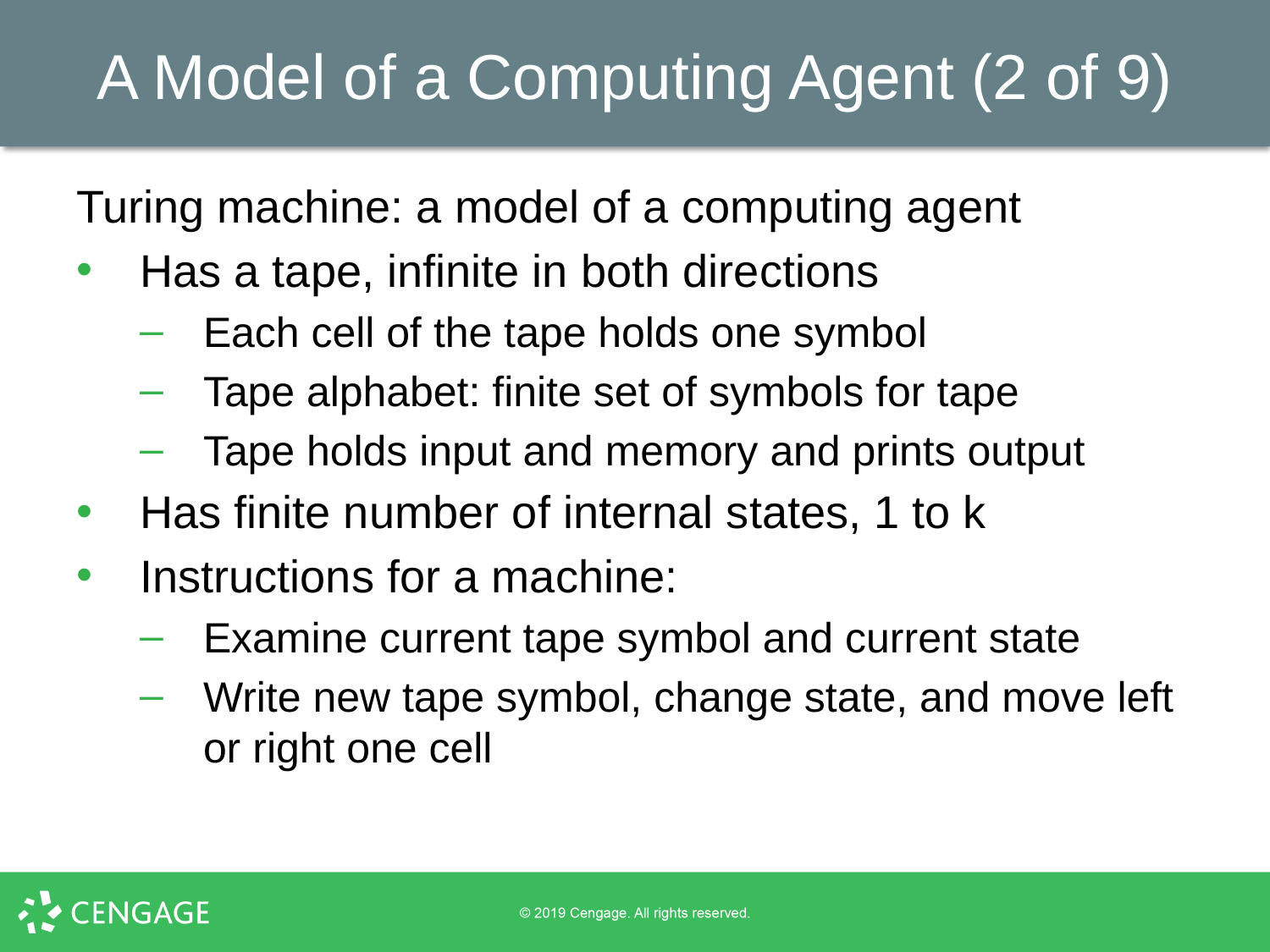

# A Model of a Computing Agent (2 of 9)
Turing machine: a model of a computing agent
Has a tape, infinite in both directions
Each cell of the tape holds one symbol
Tape alphabet: finite set of symbols for tape
Tape holds input and memory and prints output
Has finite number of internal states, 1 to k
Instructions for a machine:
Examine current tape symbol and current state
Write new tape symbol, change state, and move left or right one cell